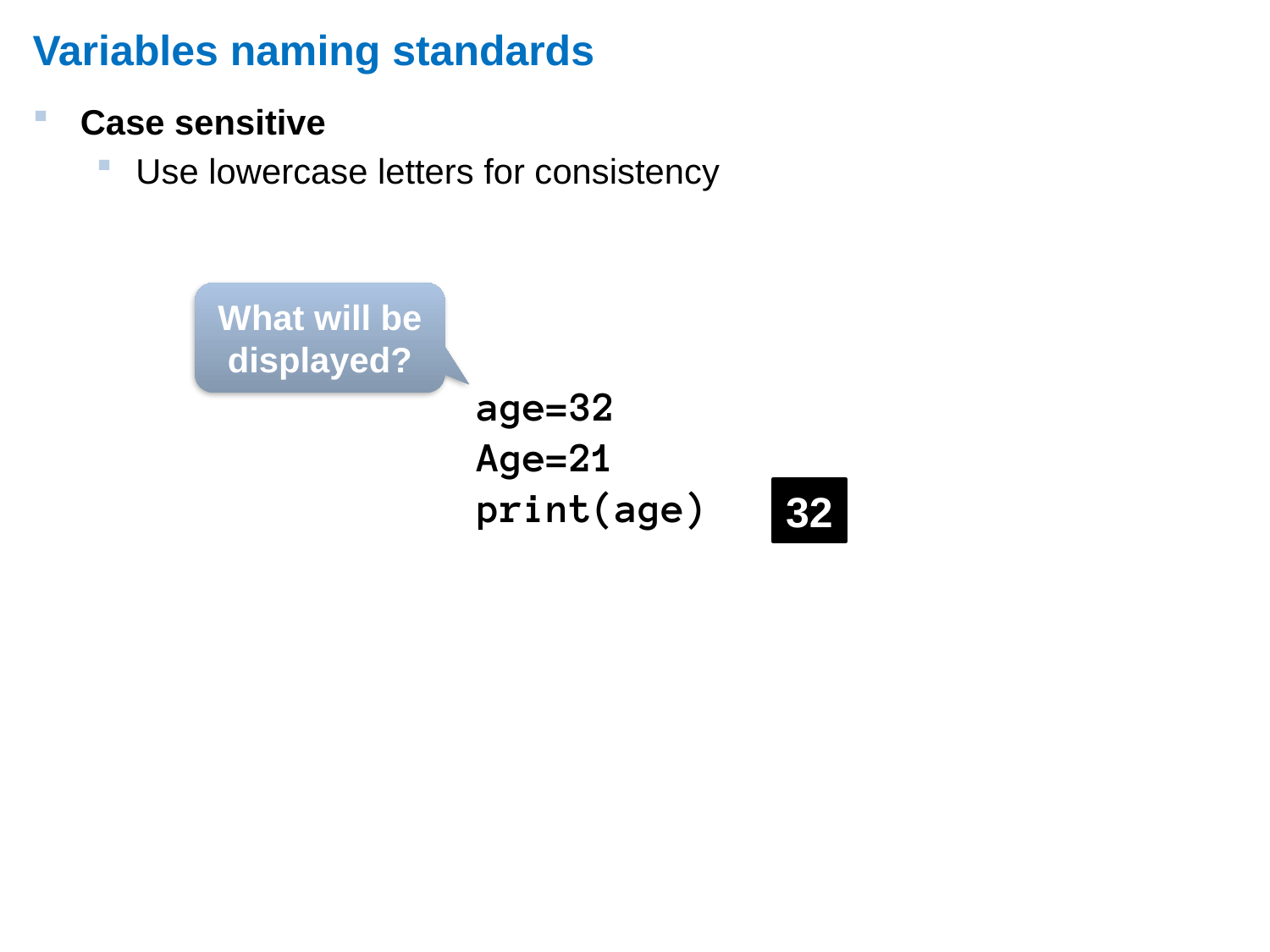

# Variables naming standards
Case sensitive
Use lowercase letters for consistency

What will be displayed?
age=32
Age=21
print(age)
32